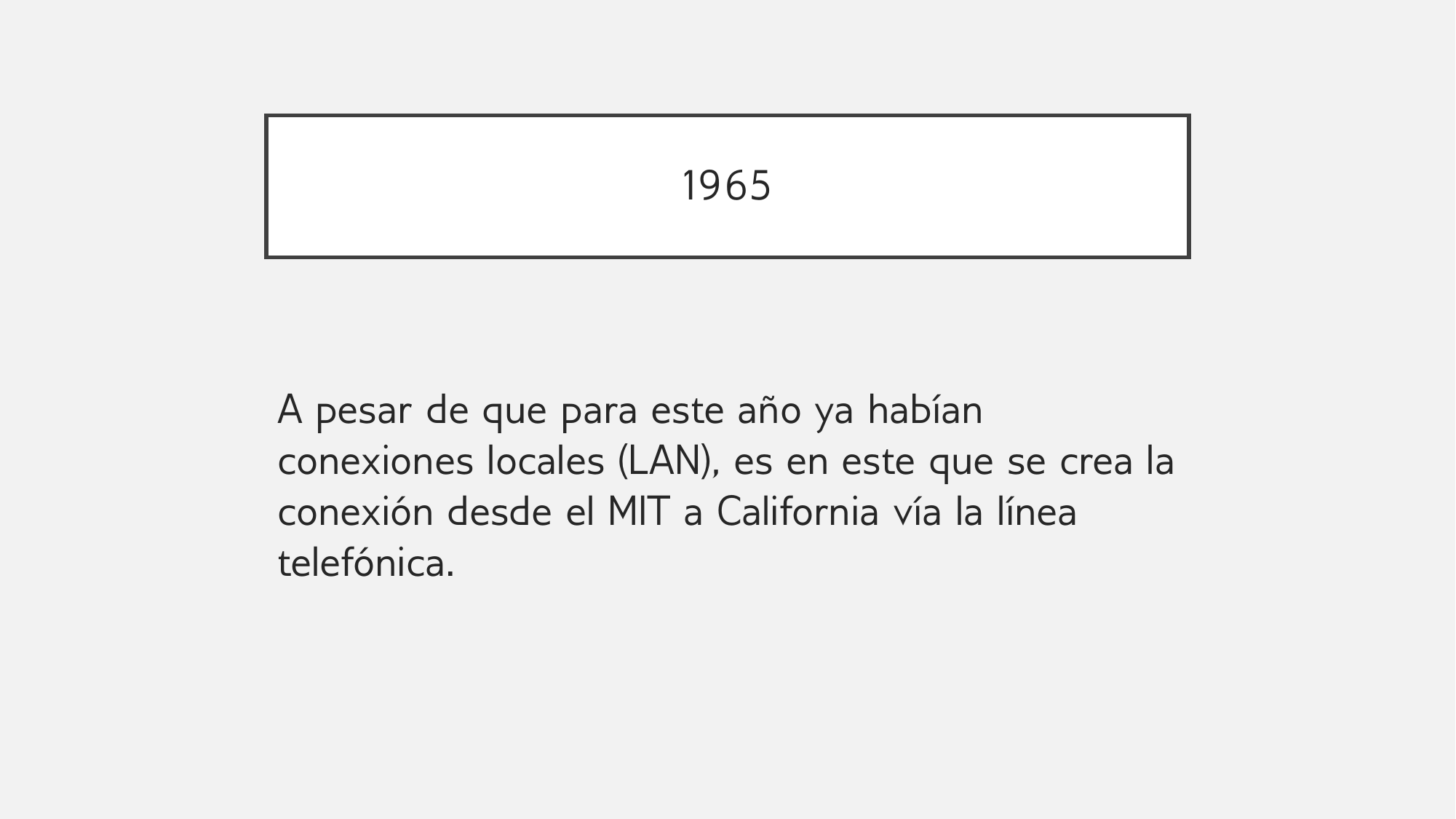

# 1965
A pesar de que para este año ya habían conexiones locales (LAN), es en este que se crea la conexión desde el MIT a California vía la línea telefónica.